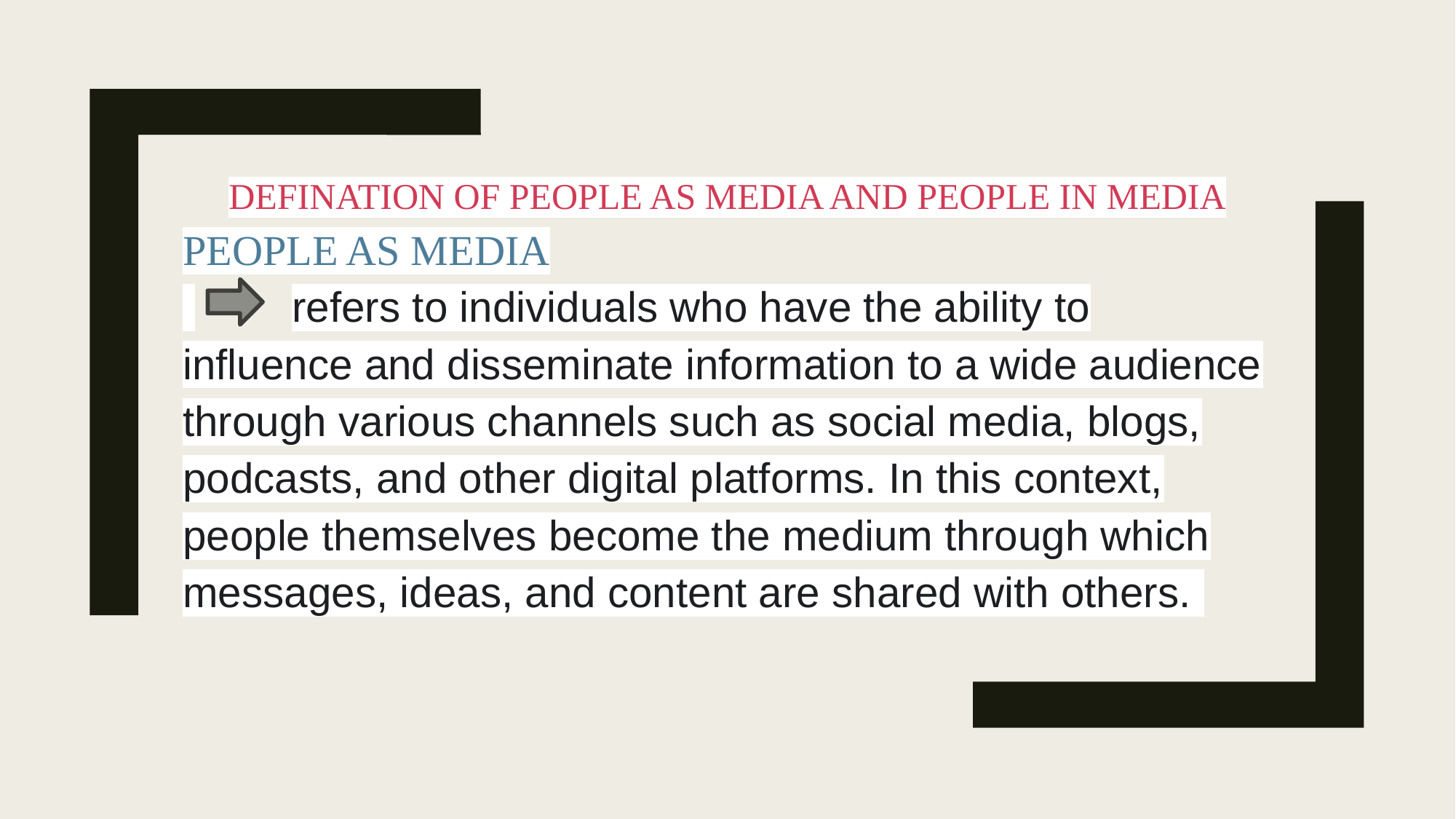

DEFINATION OF PEOPLE AS MEDIA AND PEOPLE IN MEDIA
PEOPLE AS MEDIA
 	refers to individuals who have the ability to influence and disseminate information to a wide audience through various channels such as social media, blogs, podcasts, and other digital platforms. In this context, people themselves become the medium through which messages, ideas, and content are shared with others.